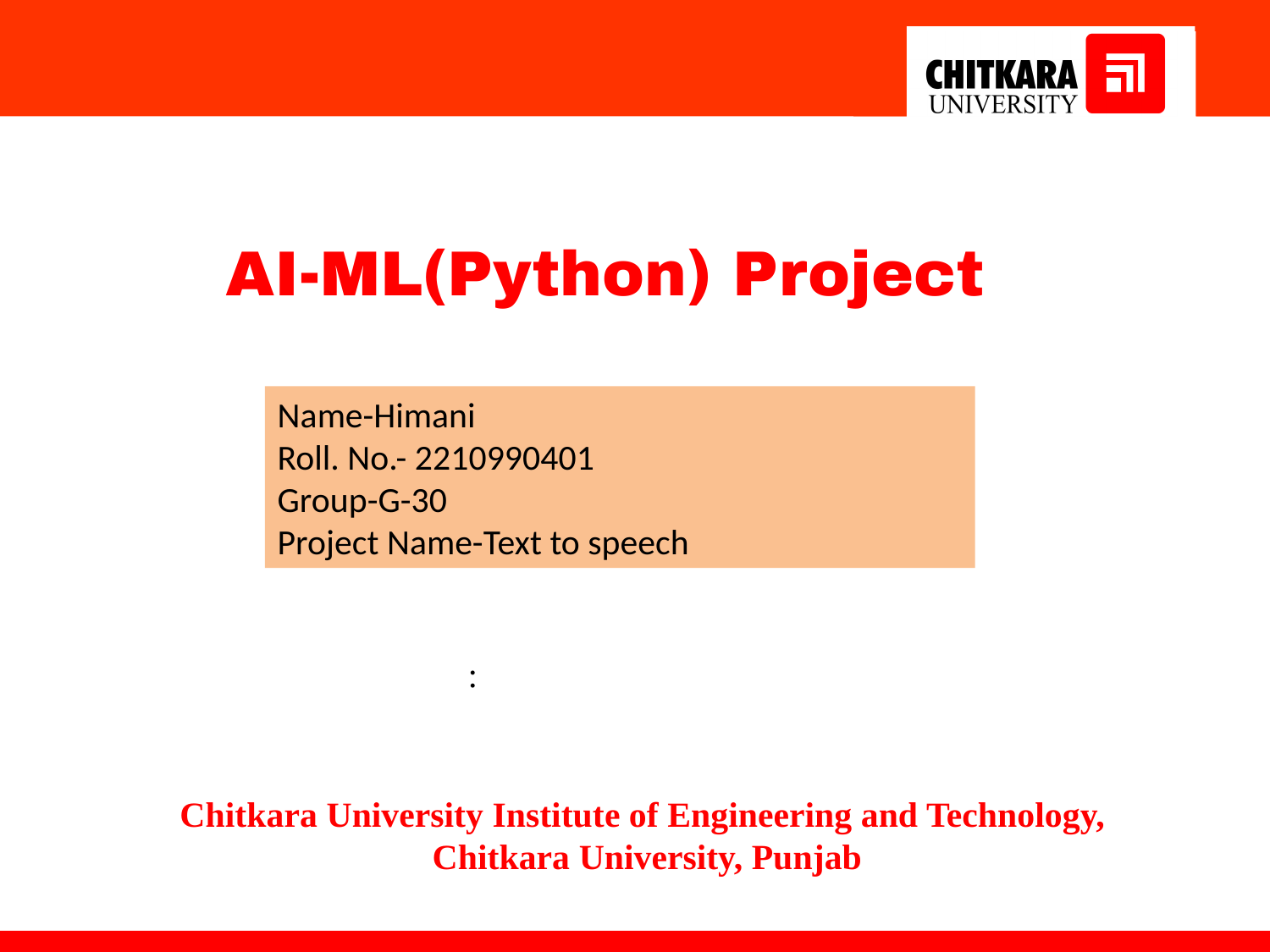

AI-ML(Python) Project
Name-Himani
Roll. No.- 2210990401
Group-G-30
Project Name-Text to speech
:

Chitkara University Institute of Engineering and Technology,
Chitkara University, Punjab